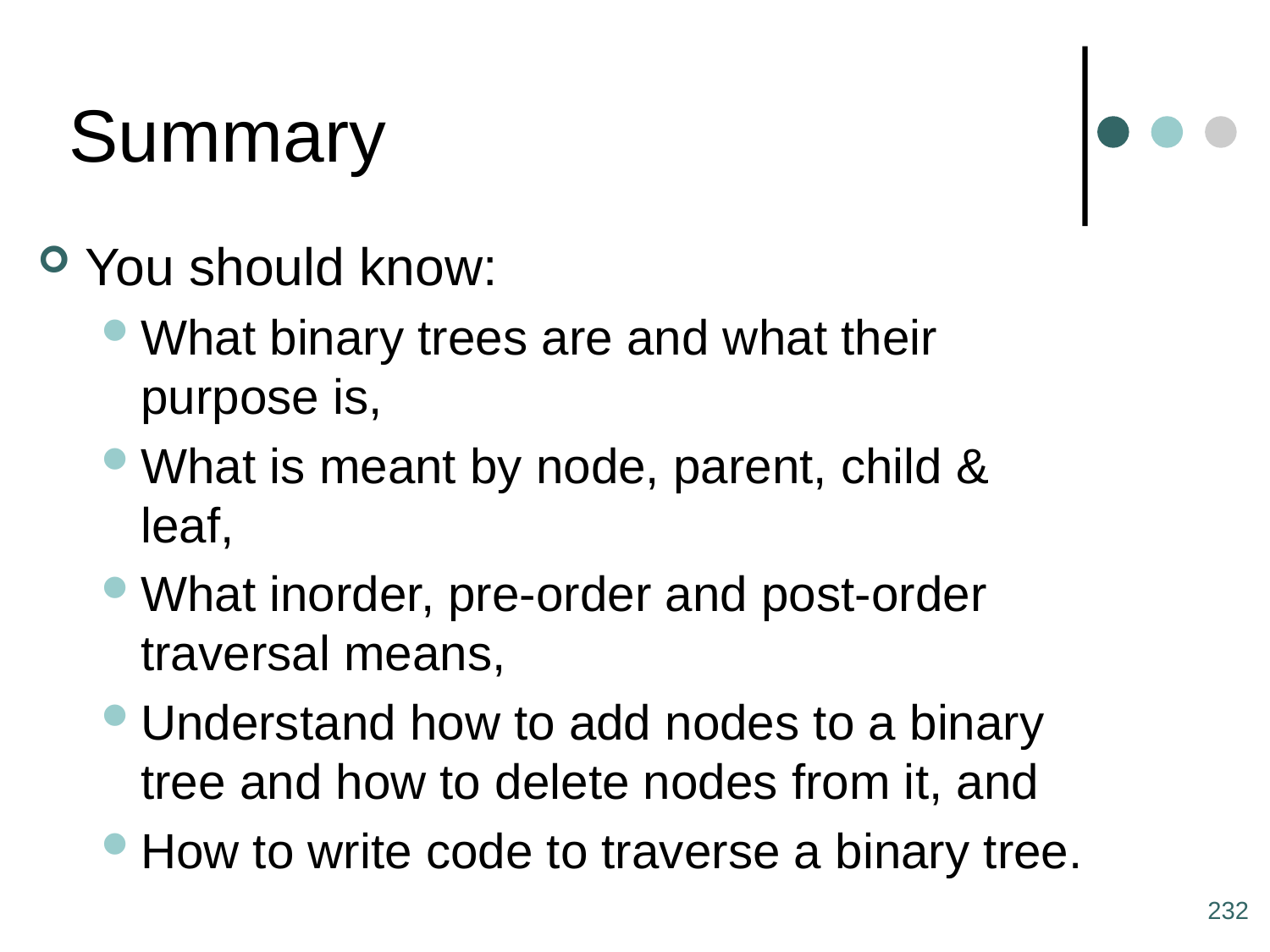

# Summary
You should know:
What binary trees are and what their purpose is,
What is meant by node, parent, child & leaf,
What inorder, pre-order and post-order traversal means,
Understand how to add nodes to a binary tree and how to delete nodes from it, and
How to write code to traverse a binary tree.
232